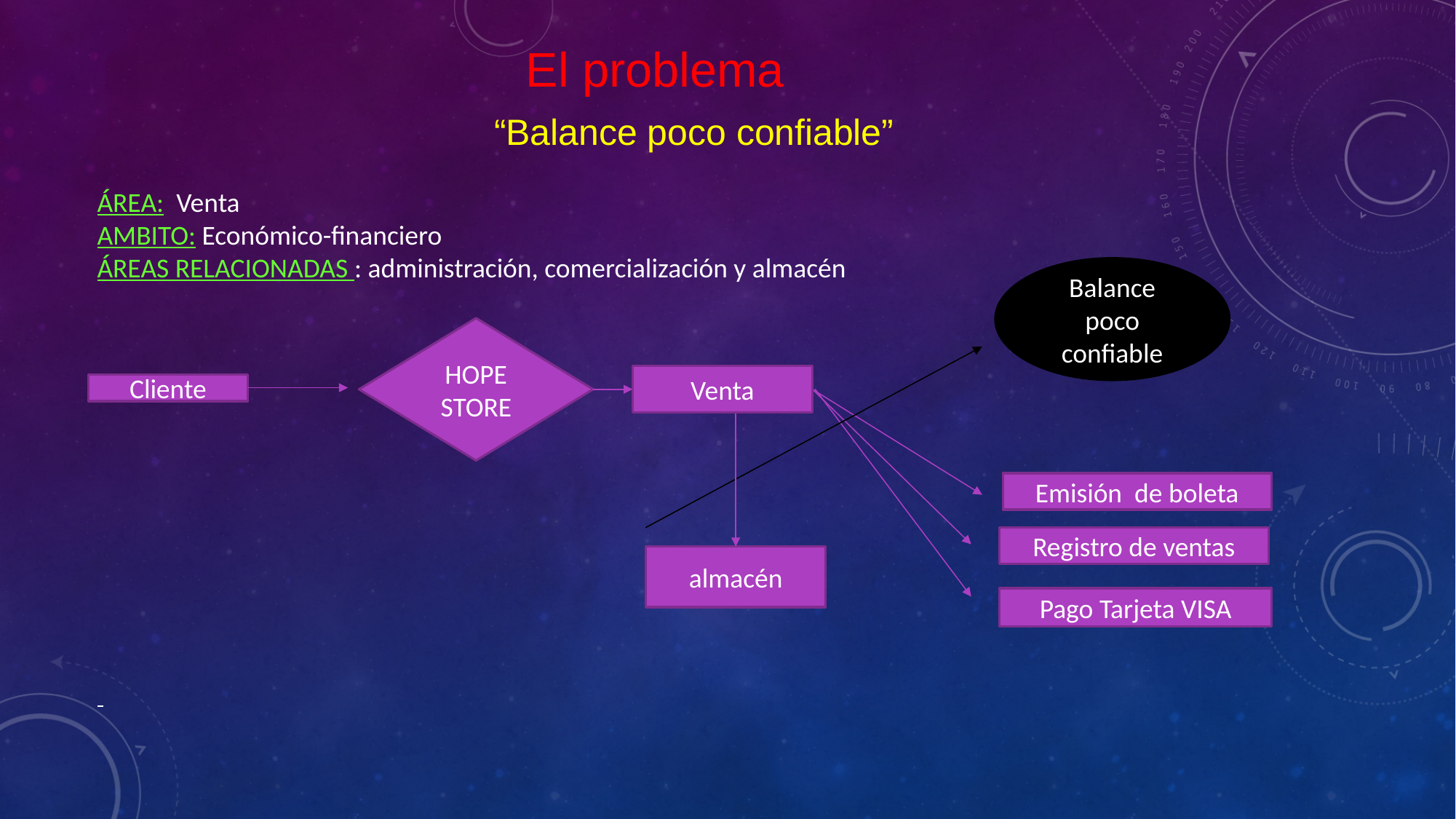

El problema
“Balance poco confiable”

ÁREA:  Venta
AMBITO: Económico-financiero
ÁREAS RELACIONADAS : administración, comercialización y almacén

Balance poco confiable
HOPE STORE
Venta
Cliente
Emisión  de boleta
Registro de ventas
almacén
Pago Tarjeta VISA